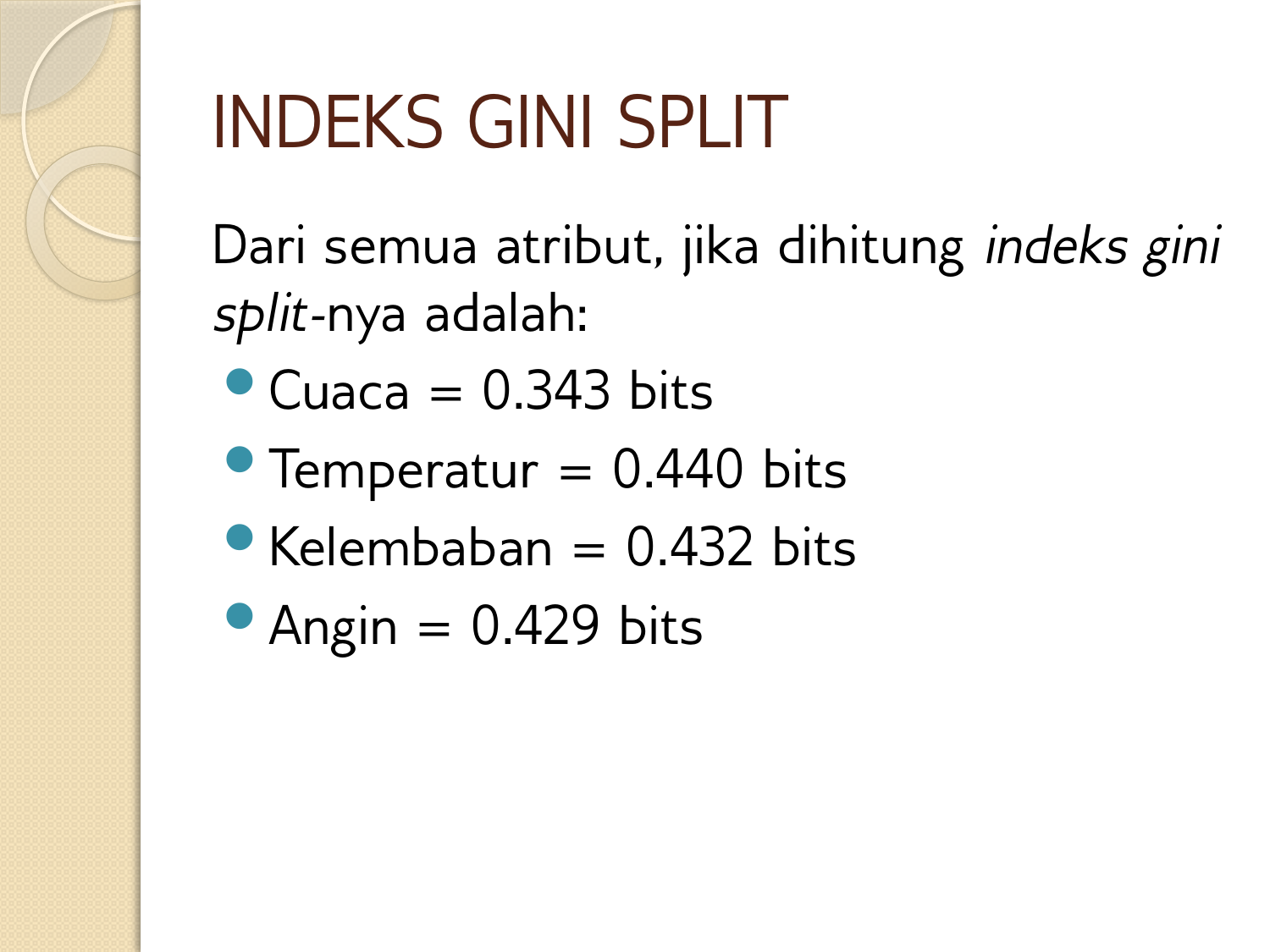

# INDEKS GINI SPLIT
Dari semua atribut, jika dihitung indeks gini split-nya adalah:
Cuaca = 0.343 bits
Temperatur = 0.440 bits
Kelembaban = 0.432 bits
Angin = 0.429 bits